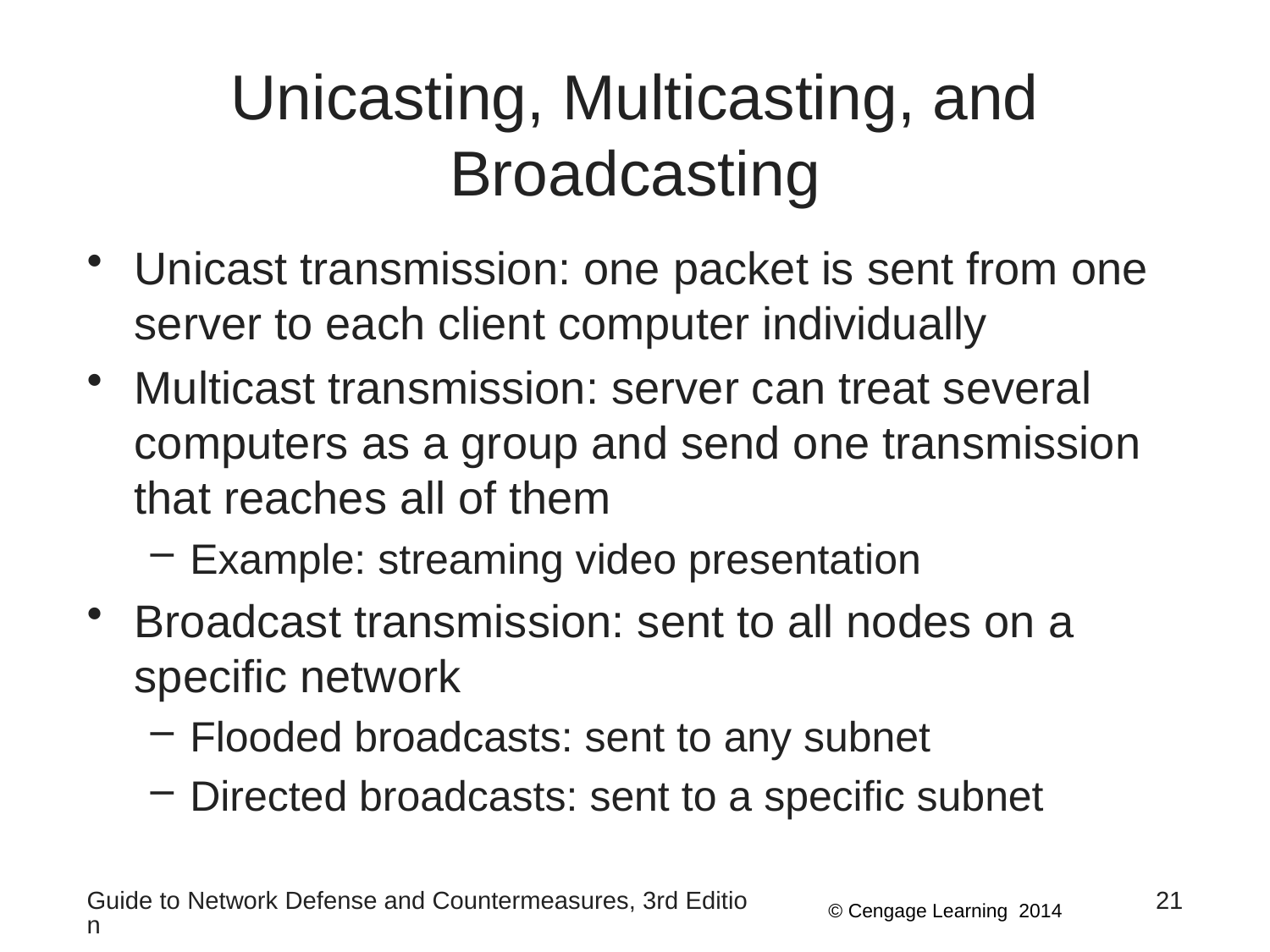

# Unicasting, Multicasting, and Broadcasting
Unicast transmission: one packet is sent from one server to each client computer individually
Multicast transmission: server can treat several computers as a group and send one transmission that reaches all of them
Example: streaming video presentation
Broadcast transmission: sent to all nodes on a specific network
Flooded broadcasts: sent to any subnet
Directed broadcasts: sent to a specific subnet
Guide to Network Defense and Countermeasures, 3rd Edition
21